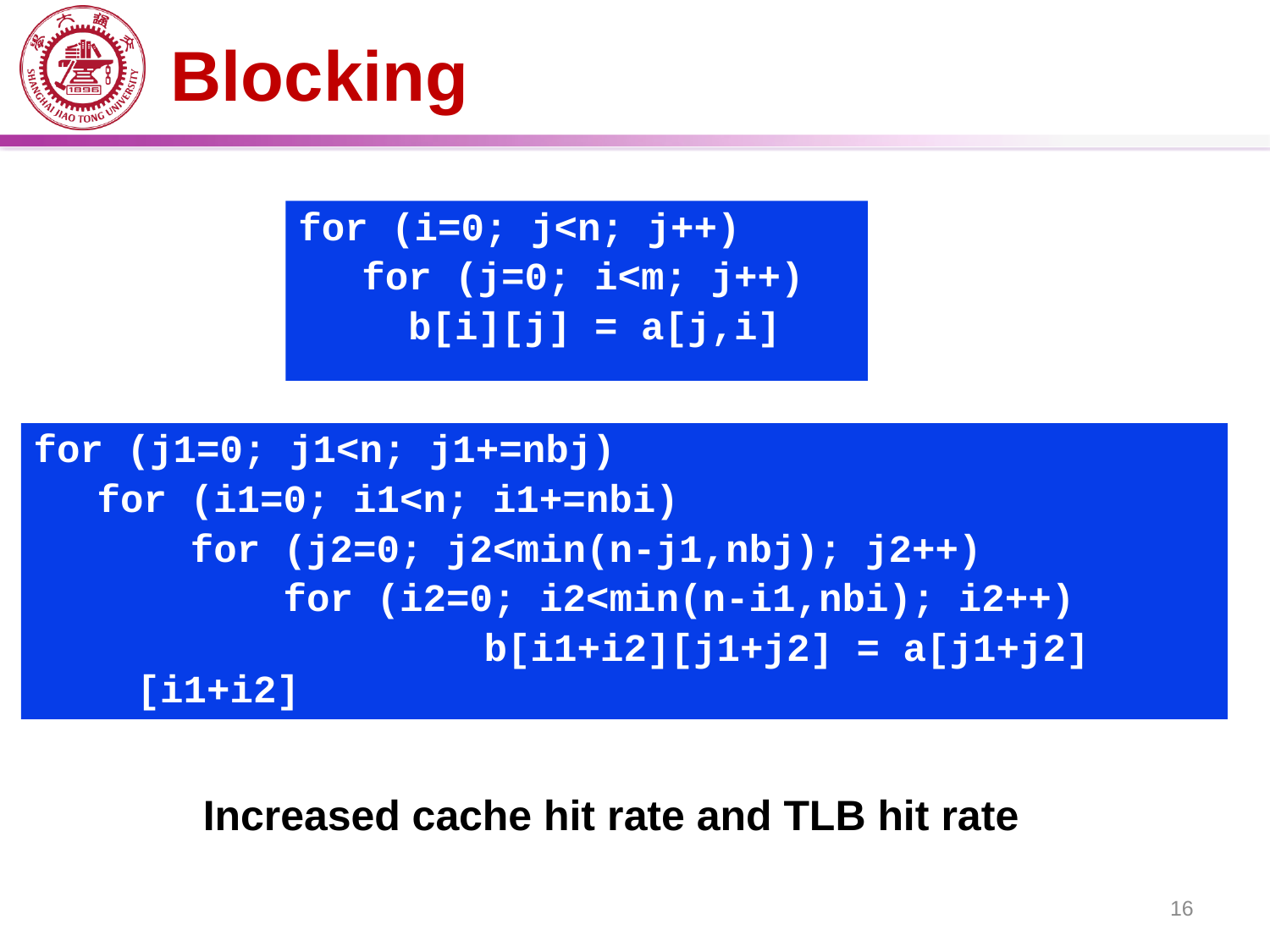

# Blocking
for (i=0; j<n; j++)
for (j=0; i<m; j++)
  b[i][j] = a[j,i]
for (j1=0; j1<n; j1+=nbj)
for (i1=0; i1<n; i1+=nbi)
    for (j2=0; j2<min(n-j1,nbj); j2++)
        for (i2=0; i2<min(n-i1,nbi); i2++)
			    b[i1+i2][j1+j2] = a[j1+j2][i1+i2]
Increased cache hit rate and TLB hit rate
16